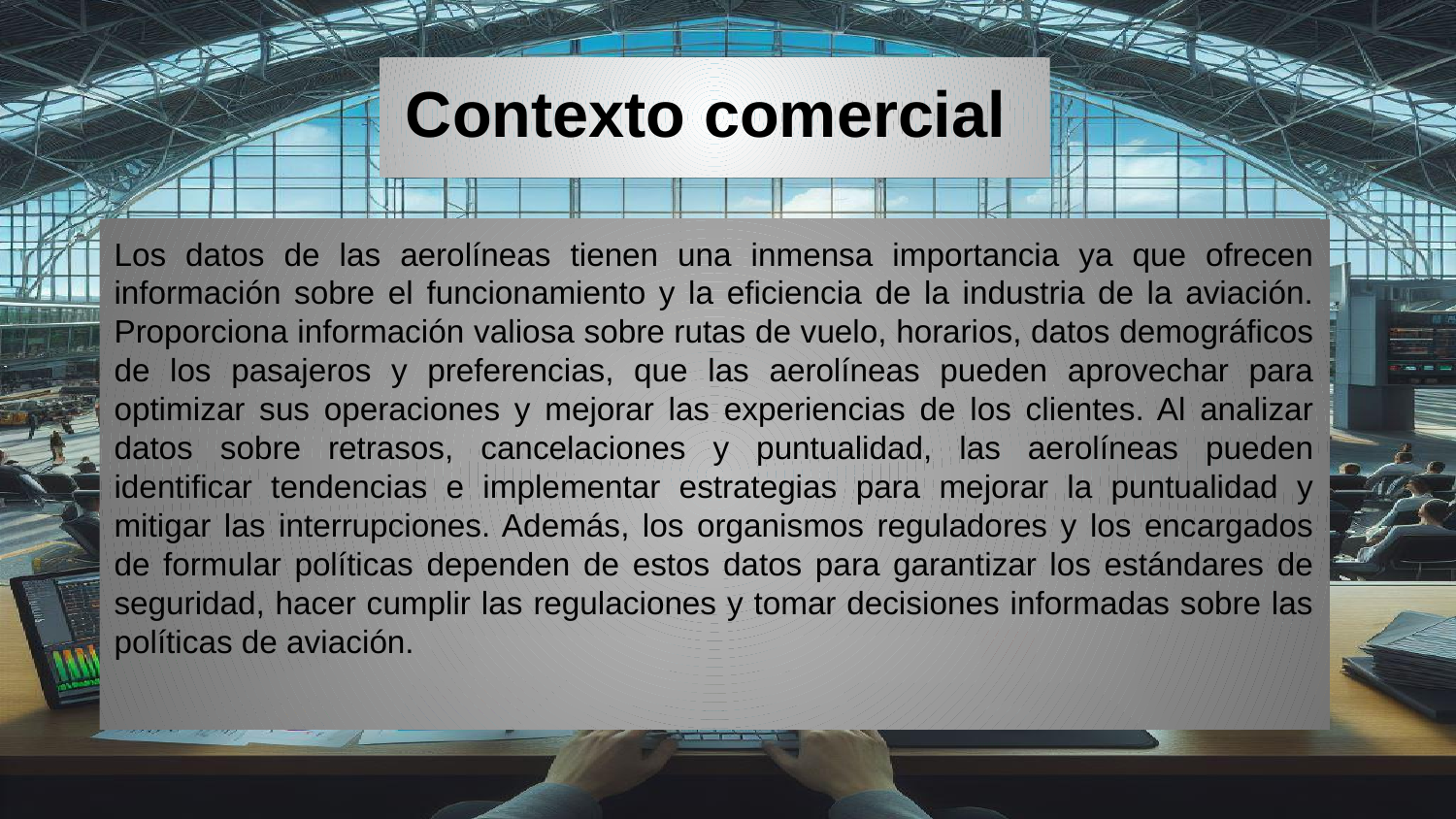

Contexto comercial
Los datos de las aerolíneas tienen una inmensa importancia ya que ofrecen información sobre el funcionamiento y la eficiencia de la industria de la aviación. Proporciona información valiosa sobre rutas de vuelo, horarios, datos demográficos de los pasajeros y preferencias, que las aerolíneas pueden aprovechar para optimizar sus operaciones y mejorar las experiencias de los clientes. Al analizar datos sobre retrasos, cancelaciones y puntualidad, las aerolíneas pueden identificar tendencias e implementar estrategias para mejorar la puntualidad y mitigar las interrupciones. Además, los organismos reguladores y los encargados de formular políticas dependen de estos datos para garantizar los estándares de seguridad, hacer cumplir las regulaciones y tomar decisiones informadas sobre las políticas de aviación.